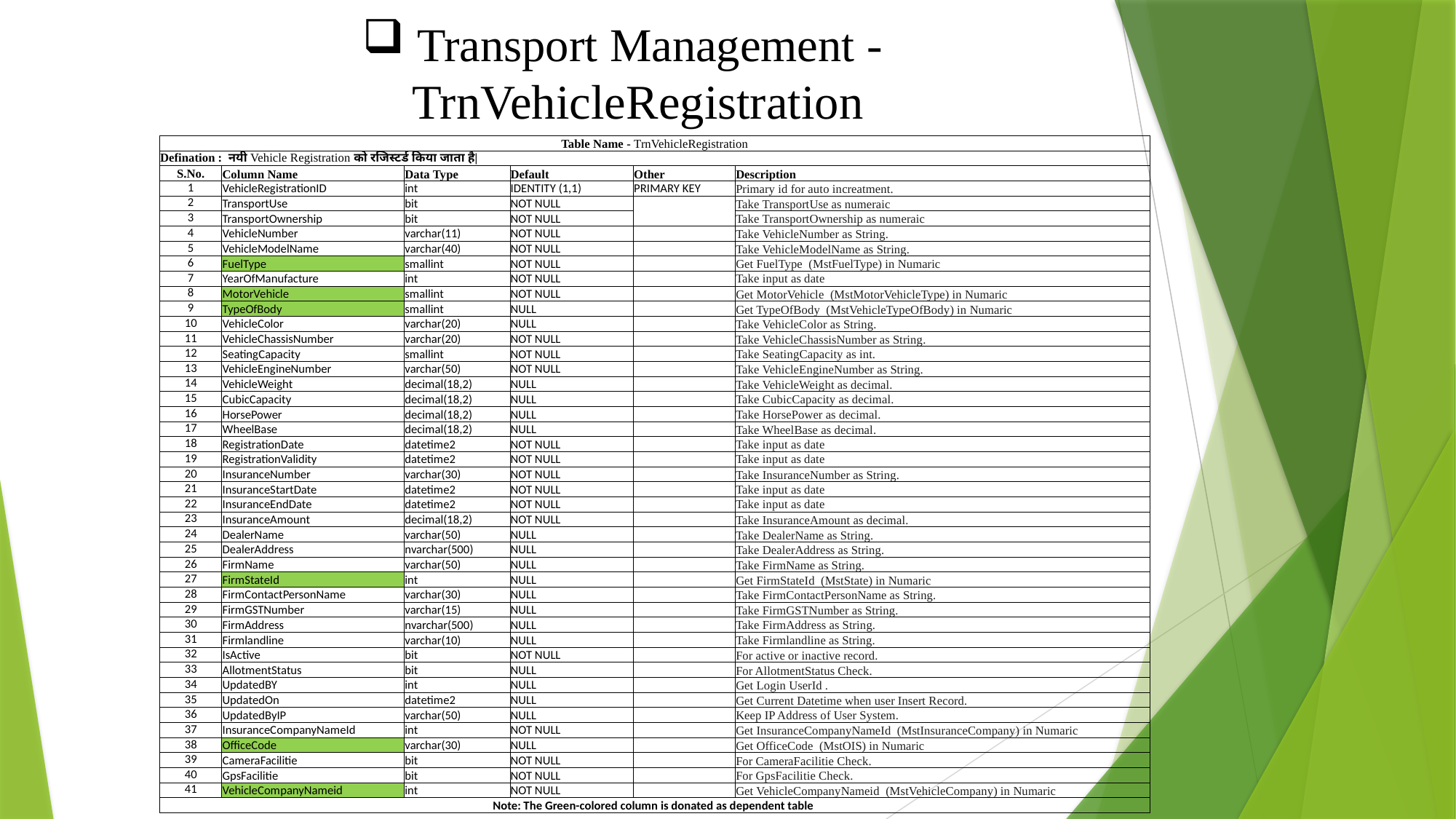

Transport Management -TrnVehicleRegistration
| Table Name - TrnVehicleRegistration |  |  |  |  |  |
| --- | --- | --- | --- | --- | --- |
| Defination : नयी Vehicle Registration को रजिस्टर्ड किया जाता है| |  |  |  |  |  |
| S.No. | Column Name | Data Type | Default | Other | Description |
| 1 | VehicleRegistrationID | int | IDENTITY (1,1) | PRIMARY KEY | Primary id for auto increatment. |
| 2 | TransportUse | bit | NOT NULL |  | Take TransportUse as numeraic |
| 3 | TransportOwnership | bit | NOT NULL |  | Take TransportOwnership as numeraic |
| 4 | VehicleNumber | varchar(11) | NOT NULL |  | Take VehicleNumber as String. |
| 5 | VehicleModelName | varchar(40) | NOT NULL |  | Take VehicleModelName as String. |
| 6 | FuelType | smallint | NOT NULL |  | Get FuelType (MstFuelType) in Numaric |
| 7 | YearOfManufacture | int | NOT NULL |  | Take input as date |
| 8 | MotorVehicle | smallint | NOT NULL |  | Get MotorVehicle (MstMotorVehicleType) in Numaric |
| 9 | TypeOfBody | smallint | NULL |  | Get TypeOfBody (MstVehicleTypeOfBody) in Numaric |
| 10 | VehicleColor | varchar(20) | NULL |  | Take VehicleColor as String. |
| 11 | VehicleChassisNumber | varchar(20) | NOT NULL |  | Take VehicleChassisNumber as String. |
| 12 | SeatingCapacity | smallint | NOT NULL |  | Take SeatingCapacity as int. |
| 13 | VehicleEngineNumber | varchar(50) | NOT NULL |  | Take VehicleEngineNumber as String. |
| 14 | VehicleWeight | decimal(18,2) | NULL |  | Take VehicleWeight as decimal. |
| 15 | CubicCapacity | decimal(18,2) | NULL |  | Take CubicCapacity as decimal. |
| 16 | HorsePower | decimal(18,2) | NULL |  | Take HorsePower as decimal. |
| 17 | WheelBase | decimal(18,2) | NULL |  | Take WheelBase as decimal. |
| 18 | RegistrationDate | datetime2 | NOT NULL |  | Take input as date |
| 19 | RegistrationValidity | datetime2 | NOT NULL |  | Take input as date |
| 20 | InsuranceNumber | varchar(30) | NOT NULL |  | Take InsuranceNumber as String. |
| 21 | InsuranceStartDate | datetime2 | NOT NULL |  | Take input as date |
| 22 | InsuranceEndDate | datetime2 | NOT NULL |  | Take input as date |
| 23 | InsuranceAmount | decimal(18,2) | NOT NULL |  | Take InsuranceAmount as decimal. |
| 24 | DealerName | varchar(50) | NULL |  | Take DealerName as String. |
| 25 | DealerAddress | nvarchar(500) | NULL |  | Take DealerAddress as String. |
| 26 | FirmName | varchar(50) | NULL |  | Take FirmName as String. |
| 27 | FirmStateId | int | NULL |  | Get FirmStateId (MstState) in Numaric |
| 28 | FirmContactPersonName | varchar(30) | NULL |  | Take FirmContactPersonName as String. |
| 29 | FirmGSTNumber | varchar(15) | NULL |  | Take FirmGSTNumber as String. |
| 30 | FirmAddress | nvarchar(500) | NULL |  | Take FirmAddress as String. |
| 31 | Firmlandline | varchar(10) | NULL |  | Take Firmlandline as String. |
| 32 | IsActive | bit | NOT NULL |  | For active or inactive record. |
| 33 | AllotmentStatus | bit | NULL |  | For AllotmentStatus Check. |
| 34 | UpdatedBY | int | NULL |  | Get Login UserId . |
| 35 | UpdatedOn | datetime2 | NULL |  | Get Current Datetime when user Insert Record. |
| 36 | UpdatedByIP | varchar(50) | NULL |  | Keep IP Address of User System. |
| 37 | InsuranceCompanyNameId | int | NOT NULL |  | Get InsuranceCompanyNameId (MstInsuranceCompany) in Numaric |
| 38 | OfficeCode | varchar(30) | NULL |  | Get OfficeCode (MstOIS) in Numaric |
| 39 | CameraFacilitie | bit | NOT NULL |  | For CameraFacilitie Check. |
| 40 | GpsFacilitie | bit | NOT NULL |  | For GpsFacilitie Check. |
| 41 | VehicleCompanyNameid | int | NOT NULL |  | Get VehicleCompanyNameid (MstVehicleCompany) in Numaric |
| Note: The Green-colored column is donated as dependent table |  |  |  |  |  |